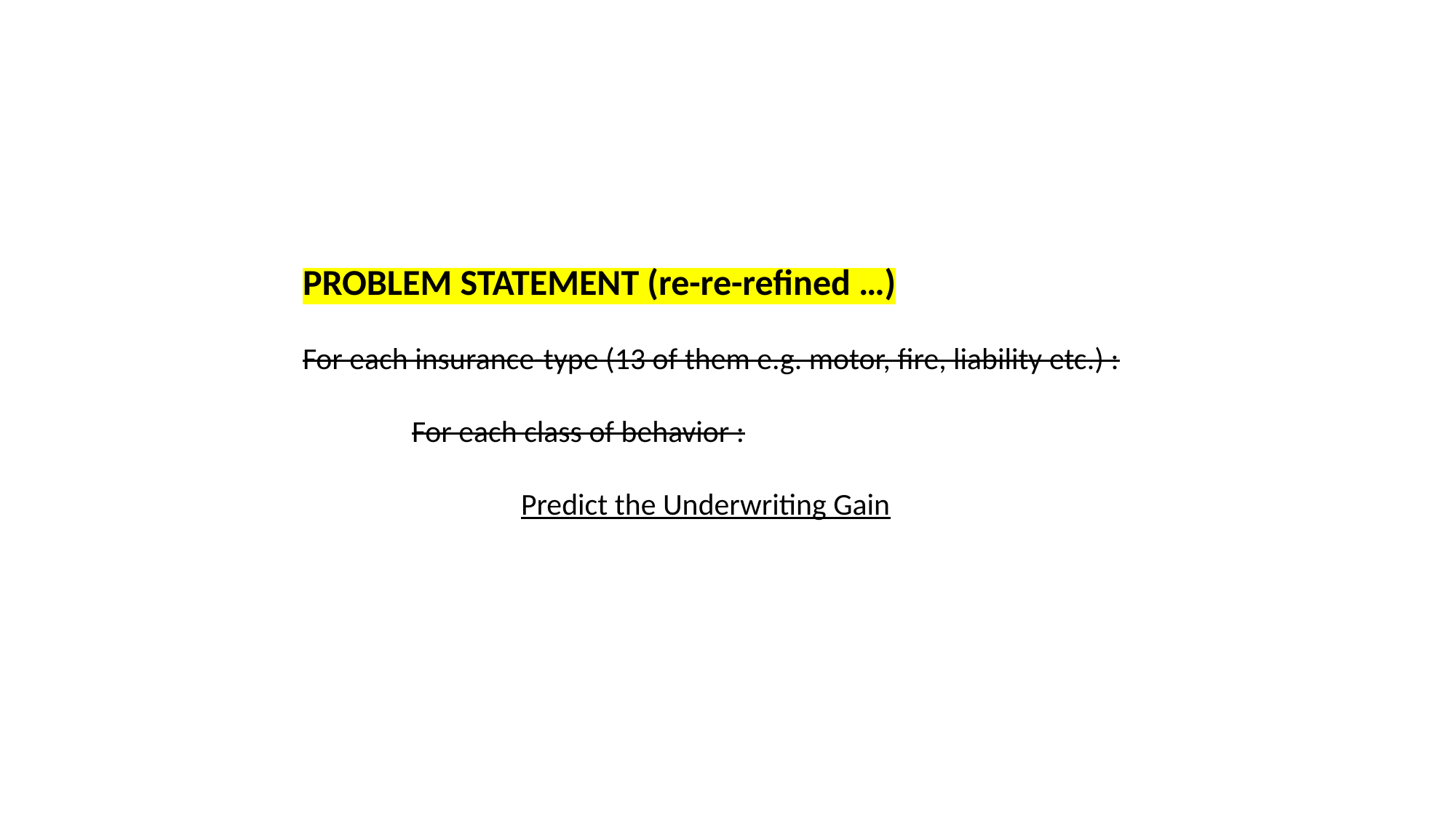

PROBLEM STATEMENT (re-re-refined …)

For each insurance-type (13 of them e.g. motor, fire, liability etc.) :

	For each class of behavior :

		Predict the Underwriting Gain